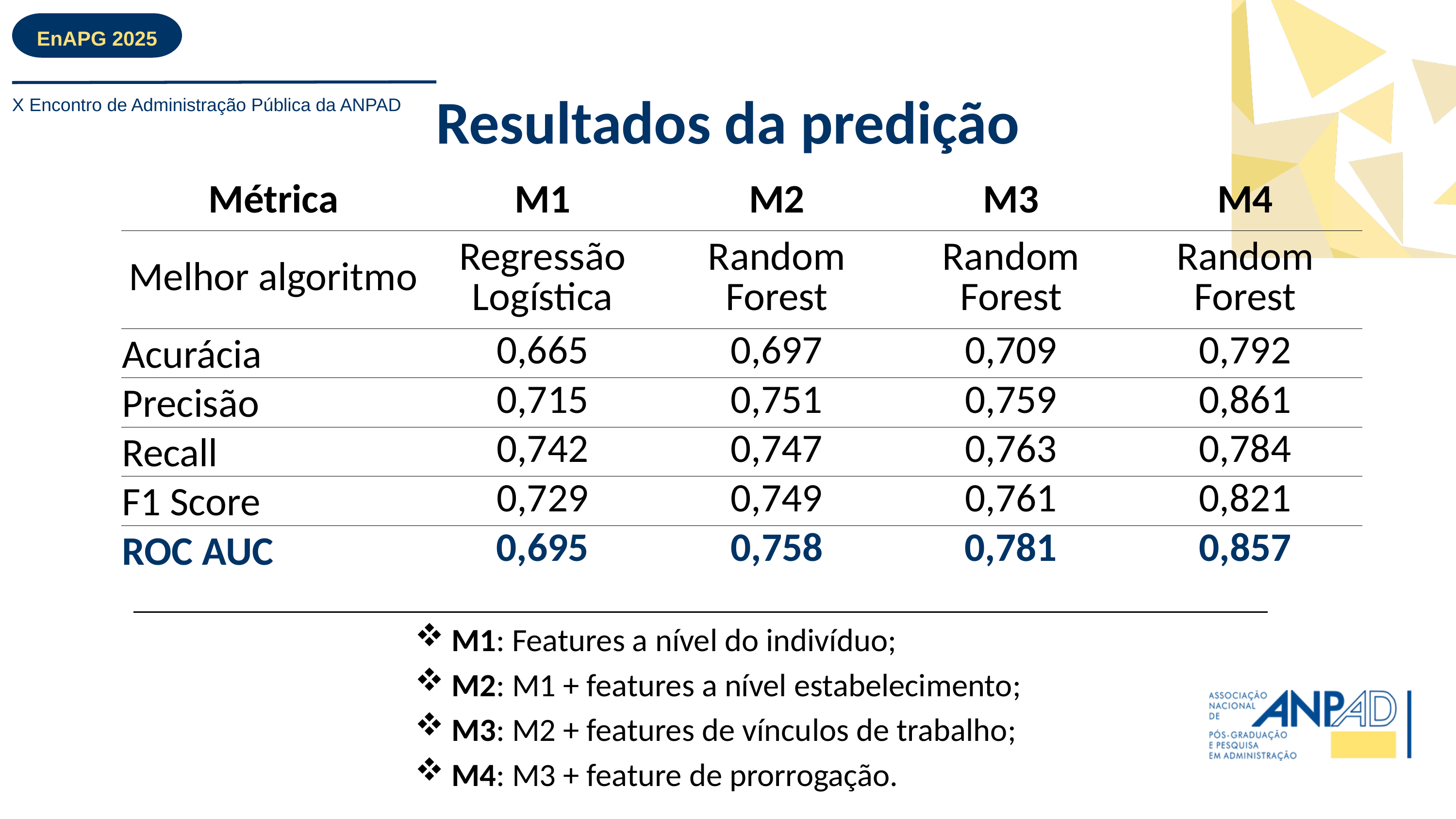

EnAPG 2025
Resultados da predição

X Encontro de Administração Pública da ANPAD
| Métrica | M1 | M2 | M3 | M4 |
| --- | --- | --- | --- | --- |
| Melhor algoritmo | Regressão Logística | Random Forest | Random Forest | Random Forest |
| Acurácia | 0,665 | 0,697 | 0,709 | 0,792 |
| Precisão | 0,715 | 0,751 | 0,759 | 0,861 |
| Recall | 0,742 | 0,747 | 0,763 | 0,784 |
| F1 Score | 0,729 | 0,749 | 0,761 | 0,821 |
| ROC AUC | 0,695 | 0,758 | 0,781 | 0,857 |
M1: Features a nível do indivíduo;
M2: M1 + features a nível estabelecimento;
M3: M2 + features de vínculos de trabalho;
M4: M3 + feature de prorrogação.